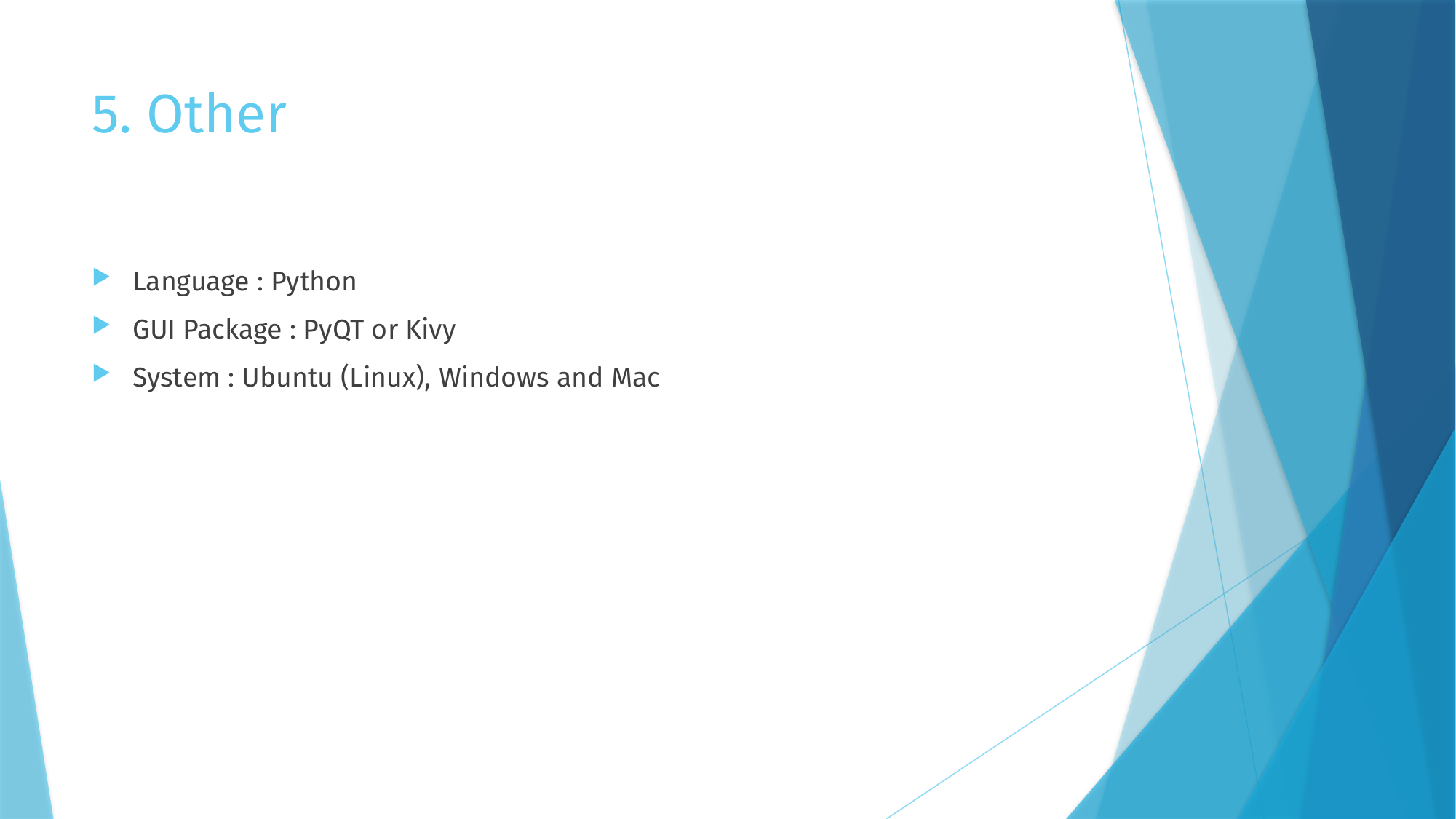

# 5. Other
Language : Python
GUI Package : PyQT or Kivy
System : Ubuntu (Linux), Windows and Mac